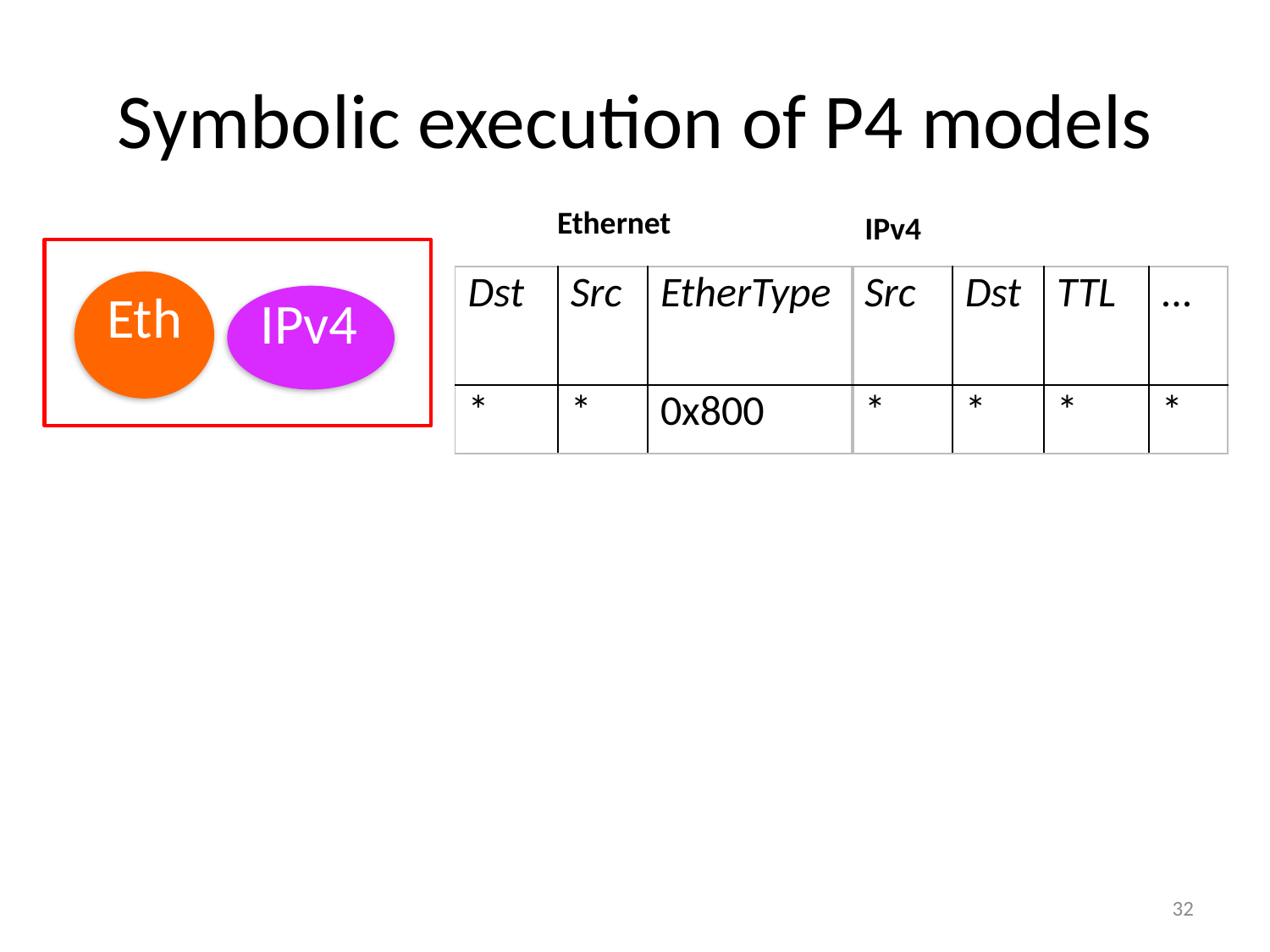

# Symbolic execution of P4 models
Ethernet
IPv4

| Dst | Src | EtherType |
| --- | --- | --- |
| \* | \* | 0x800 |
| Src | Dst | TTL | ... |
| --- | --- | --- | --- |
| \* | \* | \* | \* |

Eth
IPv4

32